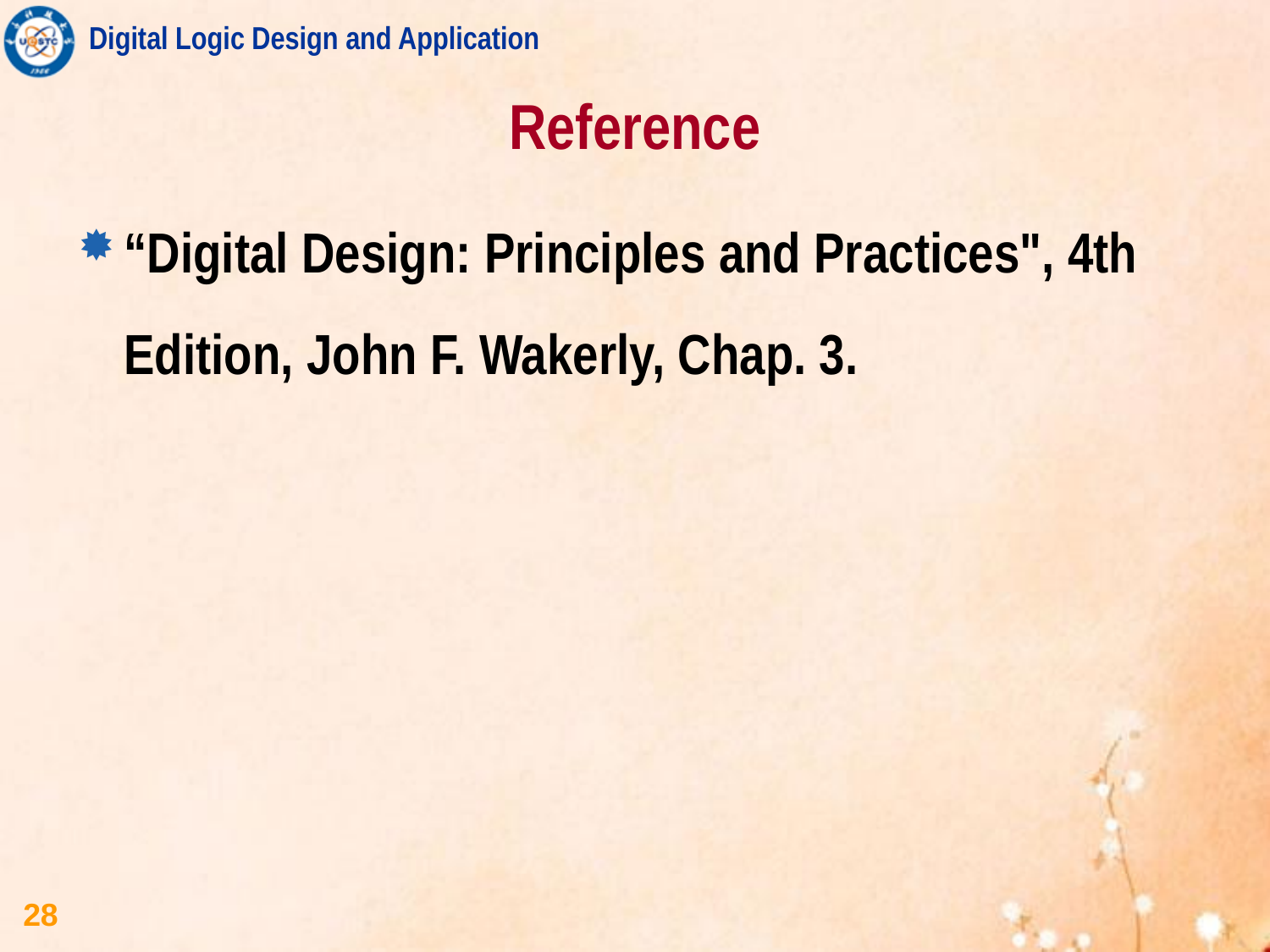

# Reference
“Digital Design: Principles and Practices", 4th Edition, John F. Wakerly, Chap. 3.

28